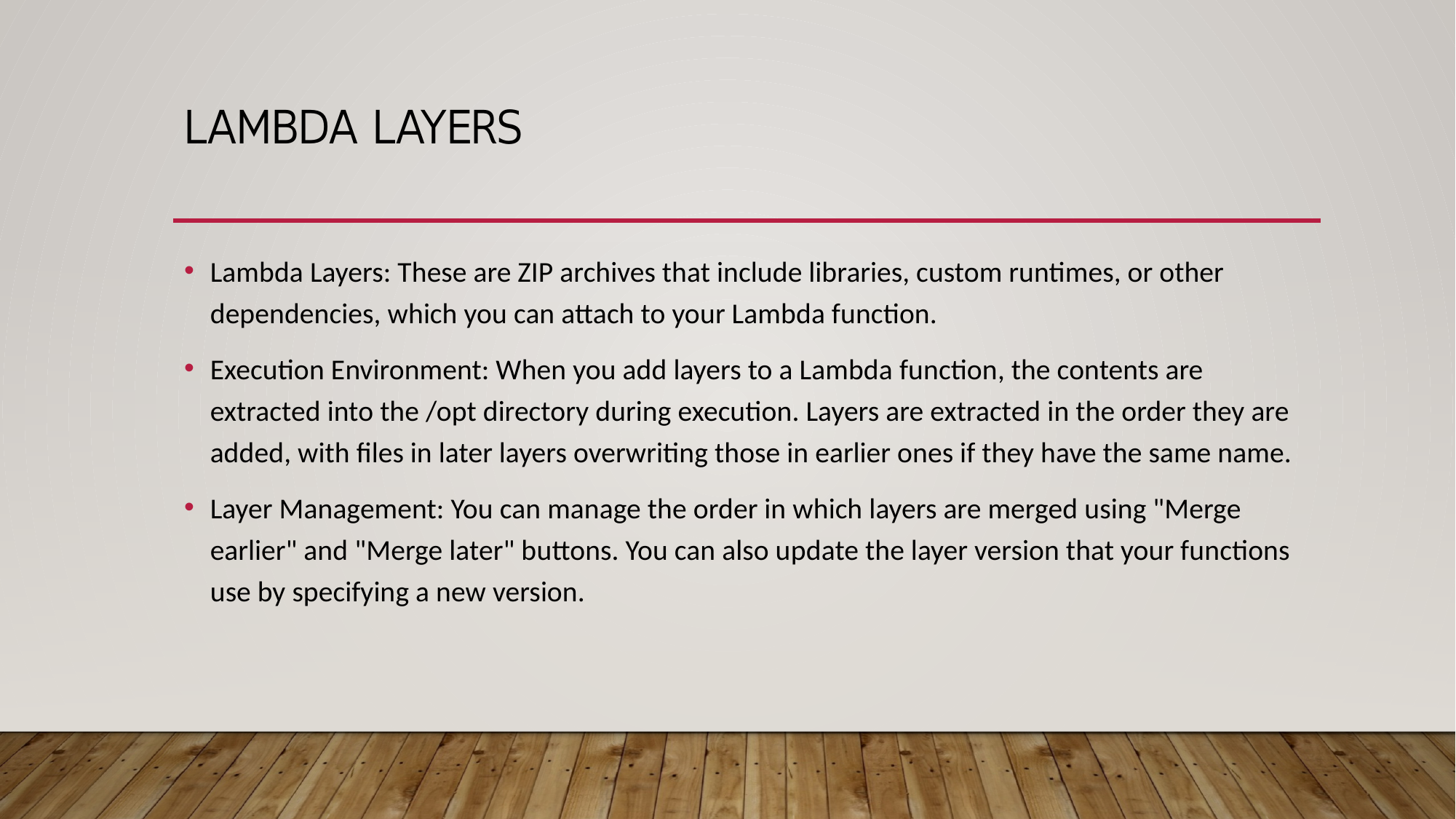

# Lambda layers
Lambda Layers: These are ZIP archives that include libraries, custom runtimes, or other dependencies, which you can attach to your Lambda function.
Execution Environment: When you add layers to a Lambda function, the contents are extracted into the /opt directory during execution. Layers are extracted in the order they are added, with files in later layers overwriting those in earlier ones if they have the same name.
Layer Management: You can manage the order in which layers are merged using "Merge earlier" and "Merge later" buttons. You can also update the layer version that your functions use by specifying a new version.